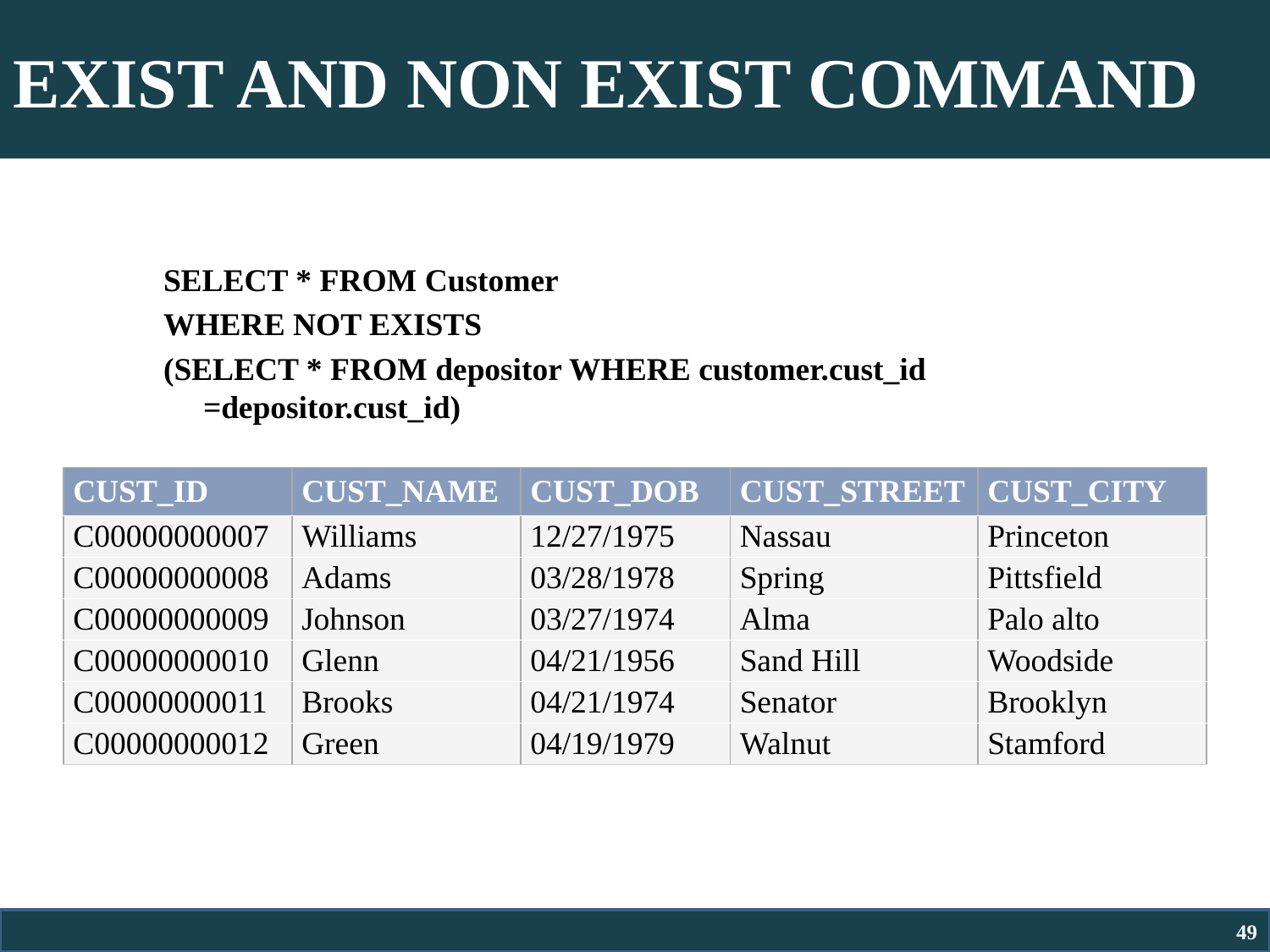

# EXIST AND NON EXIST COMMAND
SELECT * FROM Customer
WHERE NOT EXISTS
(SELECT * FROM depositor WHERE customer.cust_id =depositor.cust_id)

| CUST\_ID | CUST\_NAME | CUST\_DOB | CUST\_STREET | CUST\_CITY |
| --- | --- | --- | --- | --- |
| C00000000007 | Williams | 12/27/1975 | Nassau | Princeton |
| C00000000008 | Adams | 03/28/1978 | Spring | Pittsfield |
| C00000000009 | Johnson | 03/27/1974 | Alma | Palo alto |
| C00000000010 | Glenn | 04/21/1956 | Sand Hill | Woodside |
| C00000000011 | Brooks | 04/21/1974 | Senator | Brooklyn |
| C00000000012 | Green | 04/19/1979 | Walnut | Stamford |
49